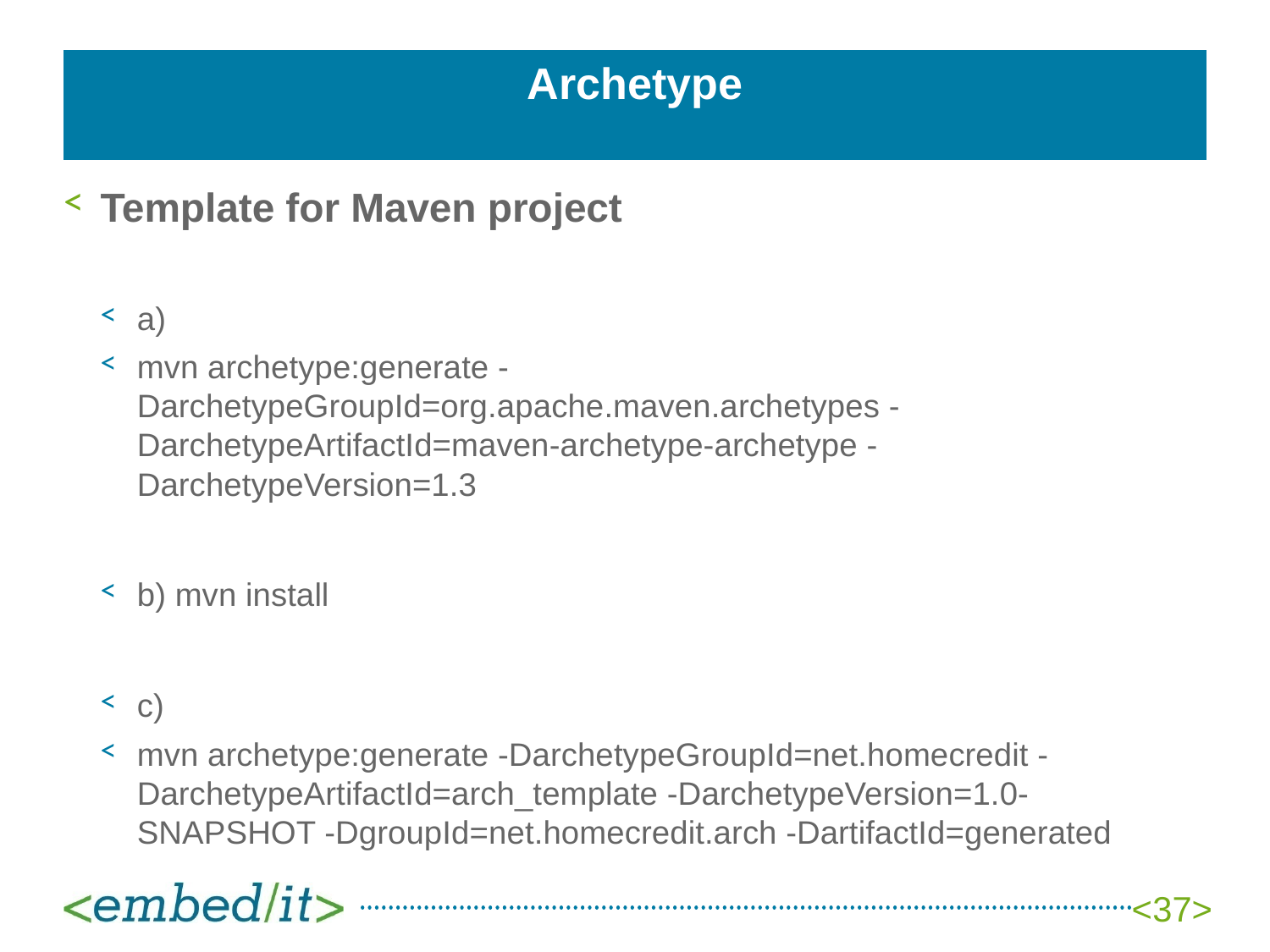

# Archetype
Template for Maven project

a)
mvn archetype:generate -DarchetypeGroupId=org.apache.maven.archetypes -DarchetypeArtifactId=maven-archetype-archetype -DarchetypeVersion=1.3

b) mvn install

c)
mvn archetype:generate -DarchetypeGroupId=net.homecredit -DarchetypeArtifactId=arch_template -DarchetypeVersion=1.0-SNAPSHOT -DgroupId=net.homecredit.arch -DartifactId=generated

<37>